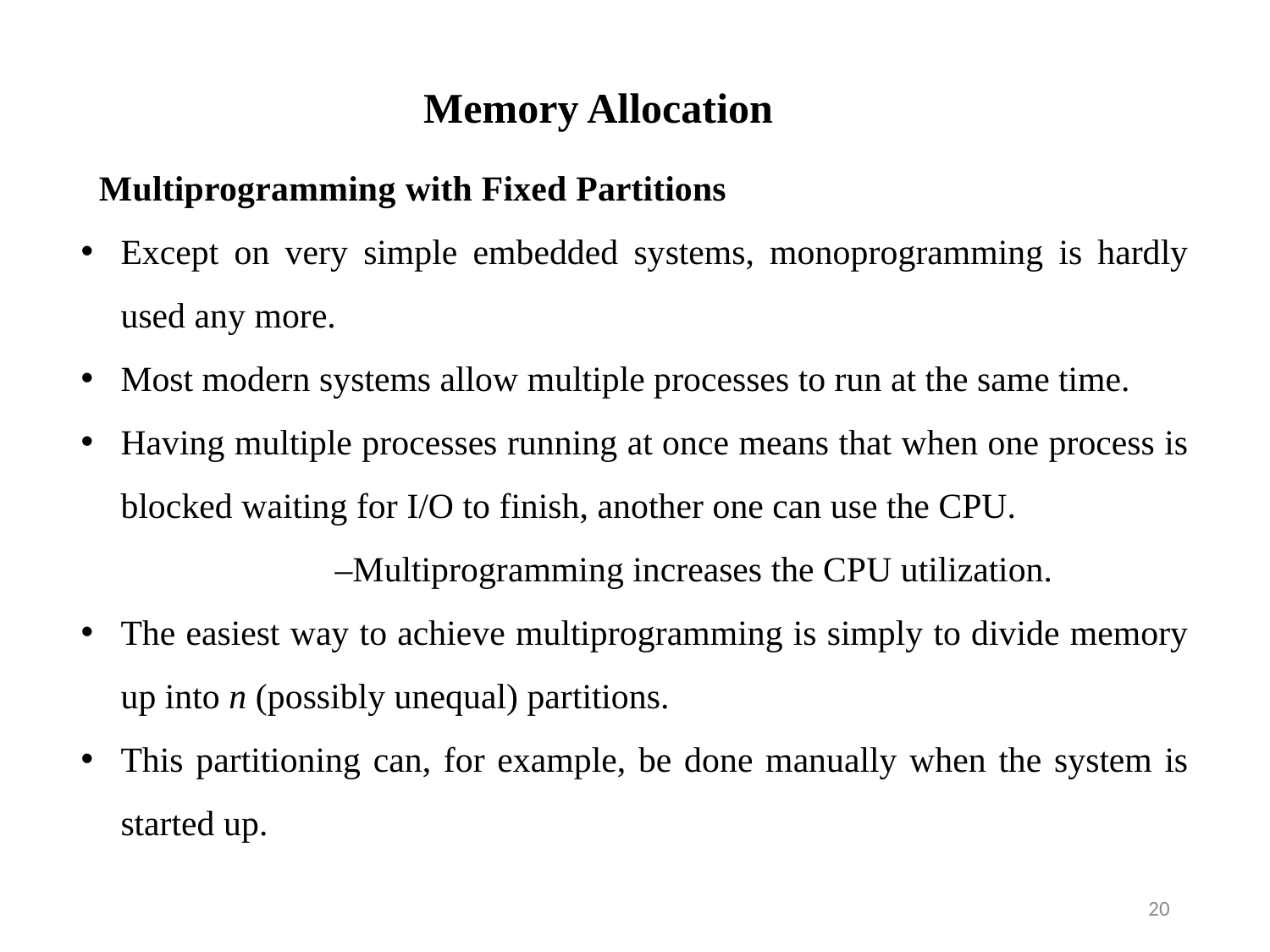

Memory Allocation
Multiprogramming with Fixed Partitions
Except on very simple embedded systems, monoprogramming is hardly used any more.
Most modern systems allow multiple processes to run at the same time.
Having multiple processes running at once means that when one process is blocked waiting for I/O to finish, another one can use the CPU.
		–Multiprogramming increases the CPU utilization.
The easiest way to achieve multiprogramming is simply to divide memory up into n (possibly unequal) partitions.
This partitioning can, for example, be done manually when the system is started up.
20